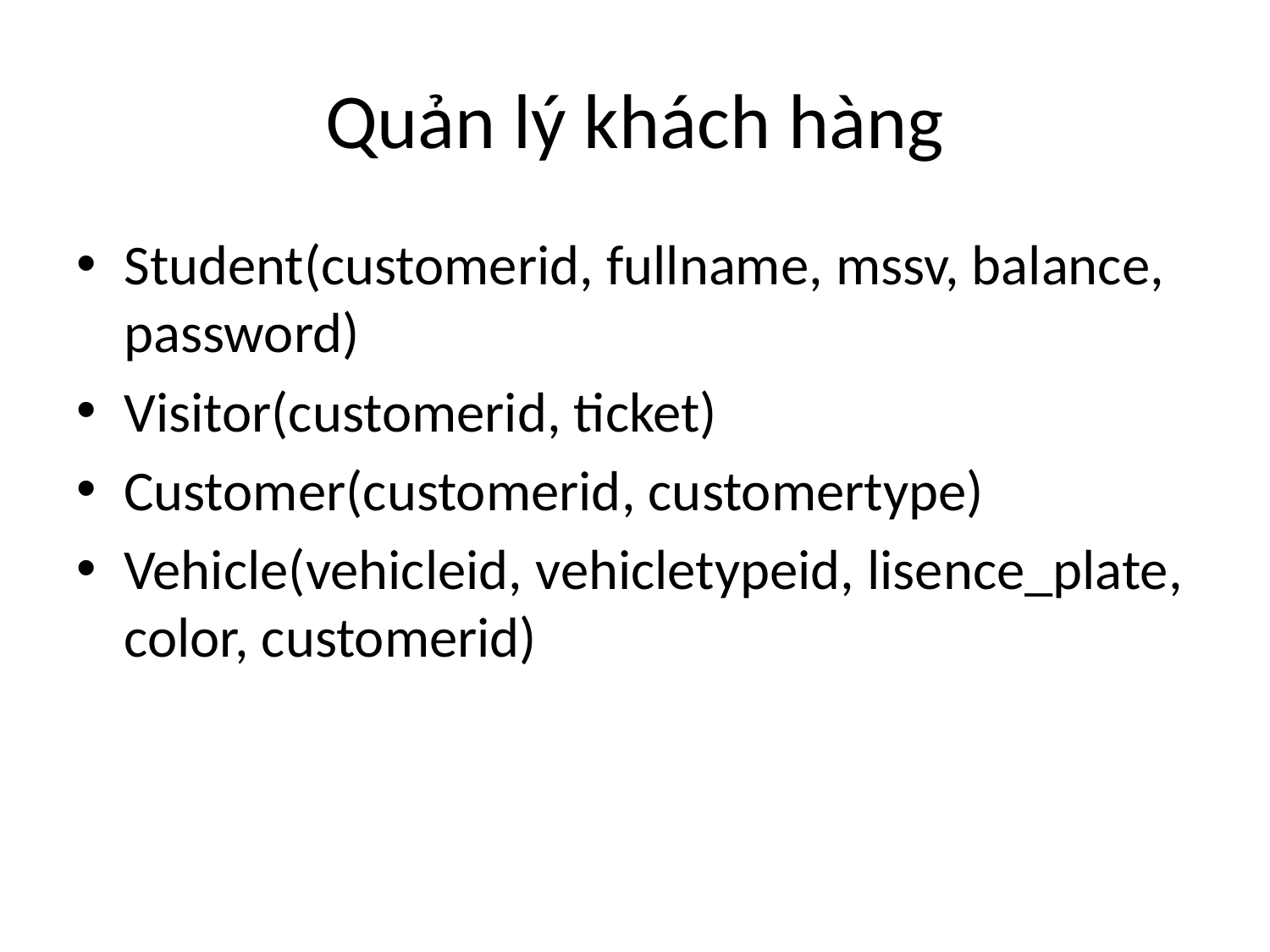

# Quản lý khách hàng
Student(customerid, fullname, mssv, balance, password)
Visitor(customerid, ticket)
Customer(customerid, customertype)
Vehicle(vehicleid, vehicletypeid, lisence_plate, color, customerid)